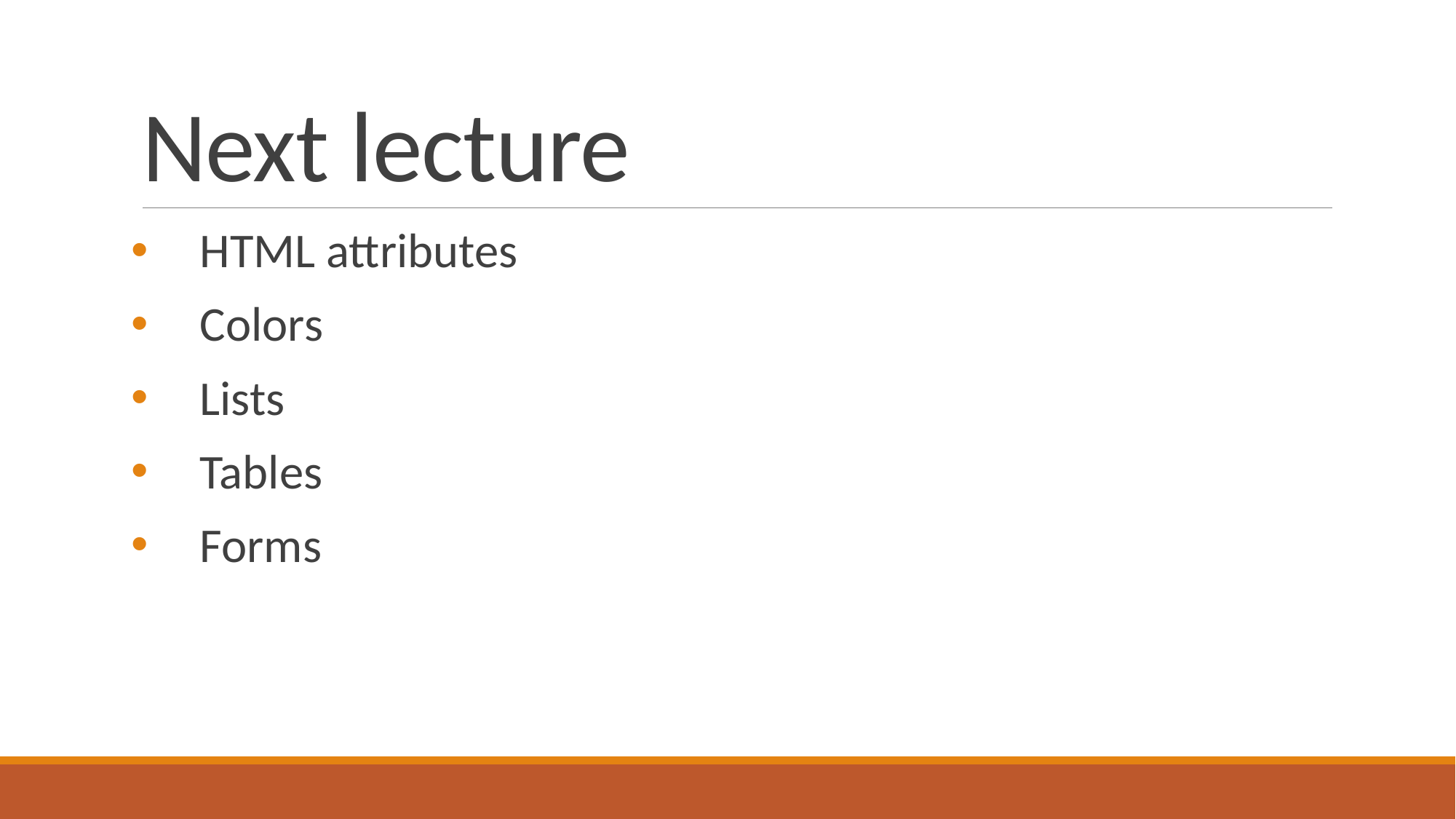

# Next lecture
HTML attributes
Colors
Lists
Tables
Forms